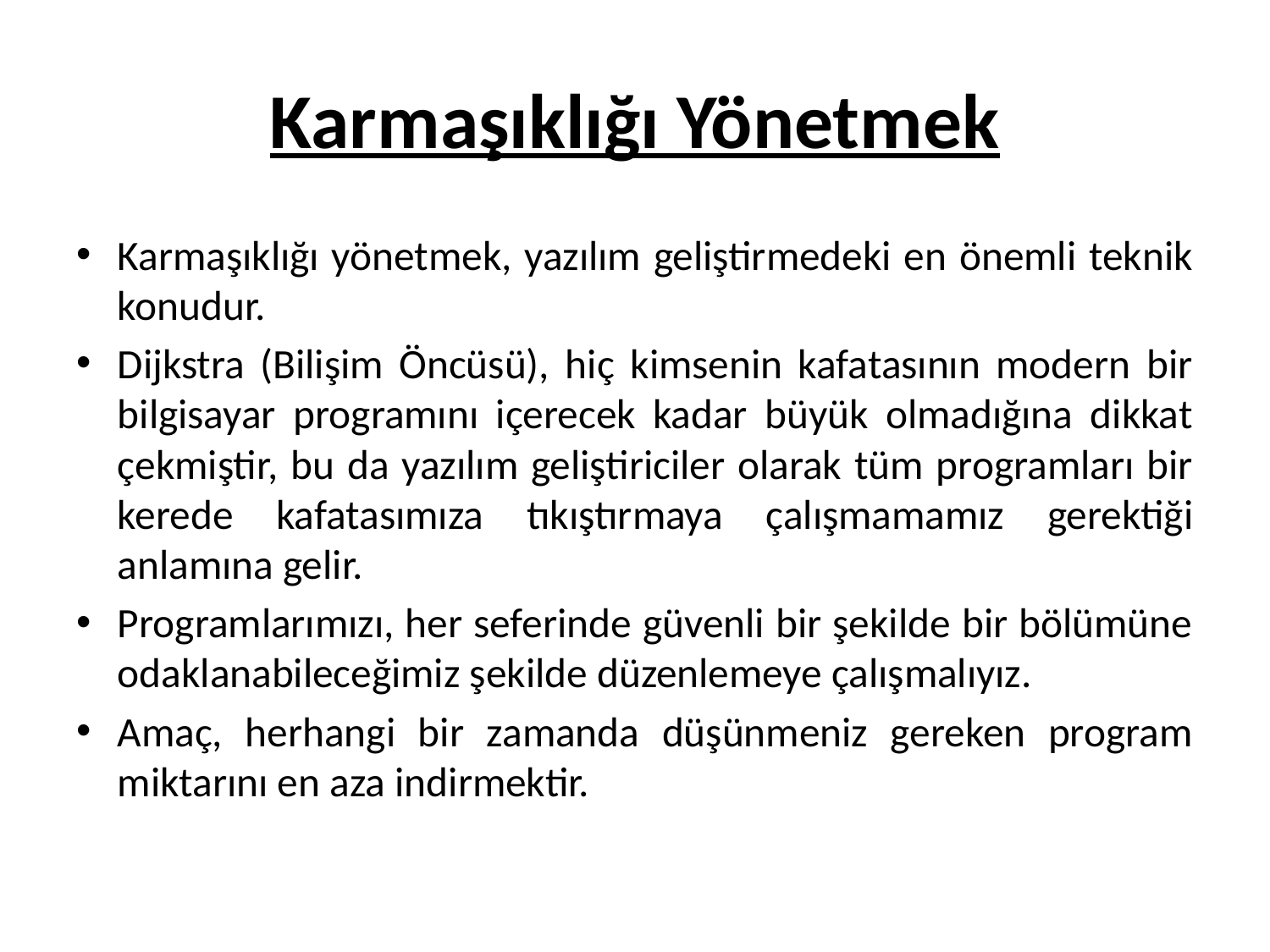

# Karmaşıklığı Yönetmek
Karmaşıklığı yönetmek, yazılım geliştirmedeki en önemli teknik konudur.
Dijkstra (Bilişim Öncüsü), hiç kimsenin kafatasının modern bir bilgisayar programını içerecek kadar büyük olmadığına dikkat çekmiştir, bu da yazılım geliştiriciler olarak tüm programları bir kerede kafatasımıza tıkıştırmaya çalışmamamız gerektiği anlamına gelir.
Programlarımızı, her seferinde güvenli bir şekilde bir bölümüne odaklanabileceğimiz şekilde düzenlemeye çalışmalıyız.
Amaç, herhangi bir zamanda düşünmeniz gereken program miktarını en aza indirmektir.